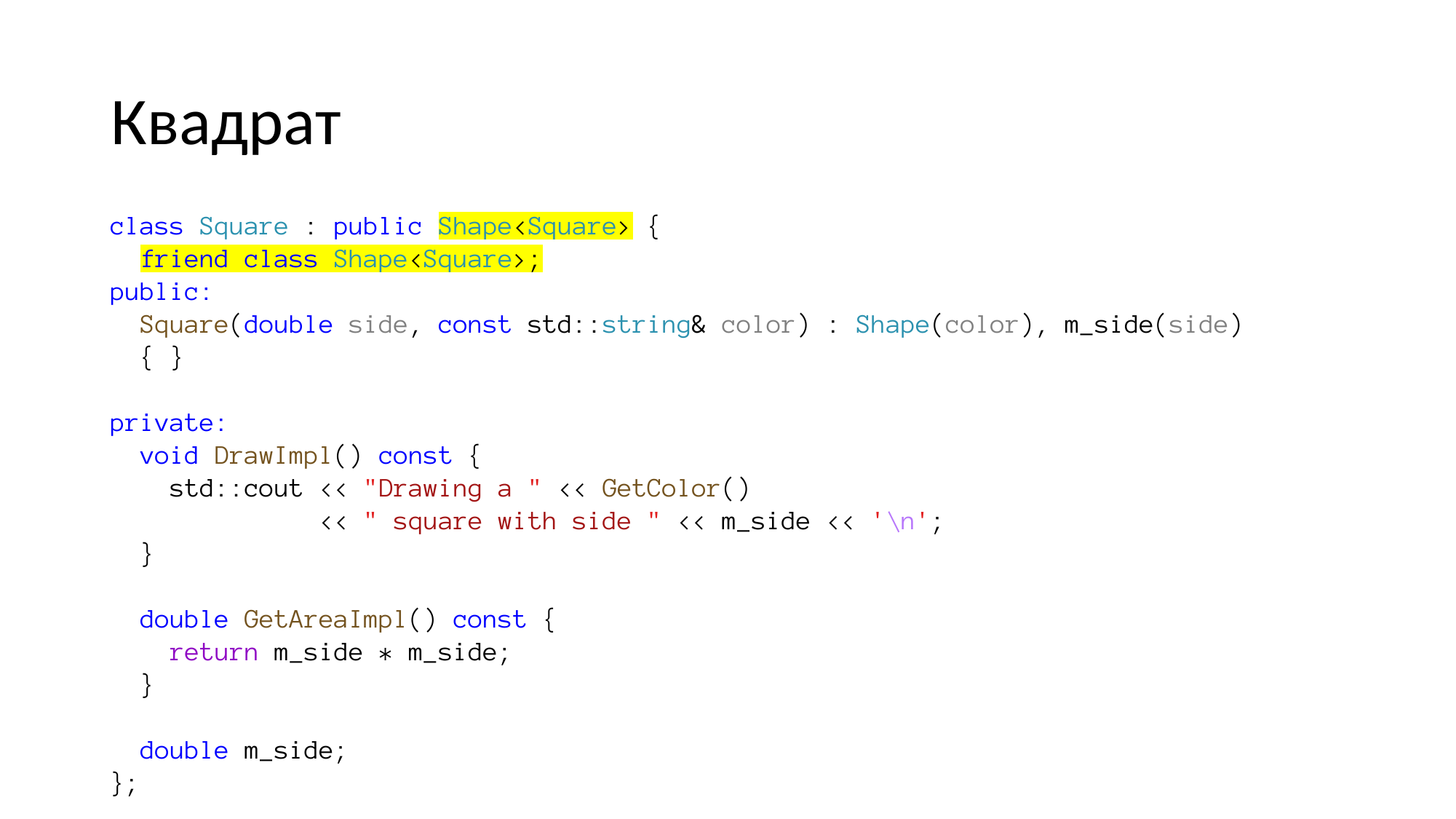

# Квадрат
class Square : public Shape<Square> {
  friend class Shape<Square>;
public:
  Square(double side, const std::string& color) : Shape(color), m_side(side)
  { }
private:
  void DrawImpl() const {
    std::cout << "Drawing a " << GetColor()
              << " square with side " << m_side << '\n';
  }
  double GetAreaImpl() const {
    return m_side * m_side;
  }
  double m_side;
};